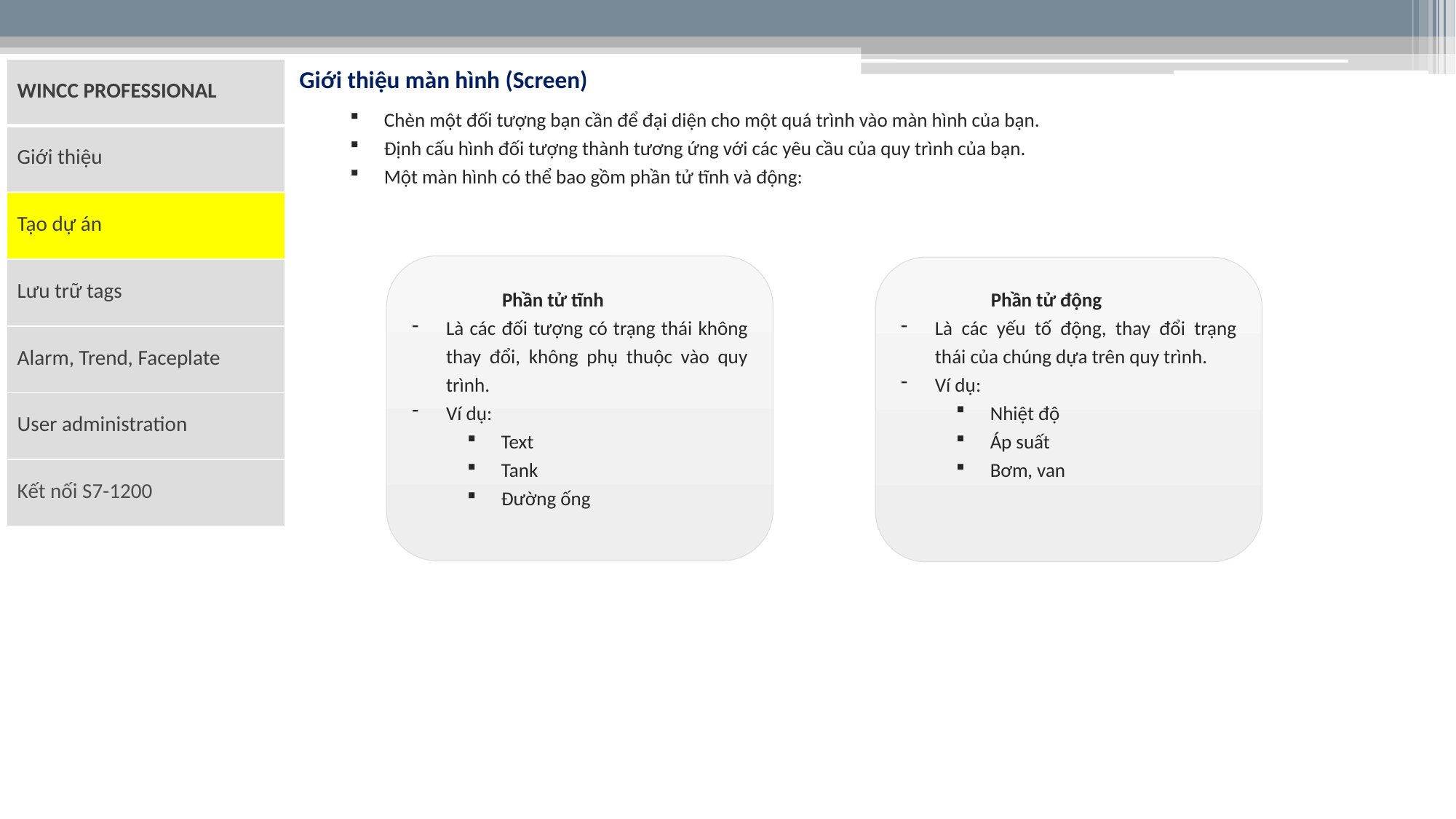

Giới thiệu màn hình (Screen)
| WINCC PROFESSIONAL |
| --- |
| Giới thiệu |
| Tạo dự án |
| Lưu trữ tags |
| Alarm, Trend, Faceplate |
| User administration |
| Kết nối S7-1200 |
Chèn một đối tượng bạn cần để đại diện cho một quá trình vào màn hình của bạn.
Định cấu hình đối tượng thành tương ứng với các yêu cầu của quy trình của bạn.
Một màn hình có thể bao gồm phần tử tĩnh và động:

        Phần tử tĩnh
Là các đối tượng có trạng thái không thay đổi, không phụ thuộc vào quy trình.
Ví dụ:
Text
Tank
Đường ống
        Phần tử động
Là các yếu tố động, thay đổi trạng thái của chúng dựa trên quy trình.
Ví dụ:
Nhiệt độ
Áp suất
Bơm, van